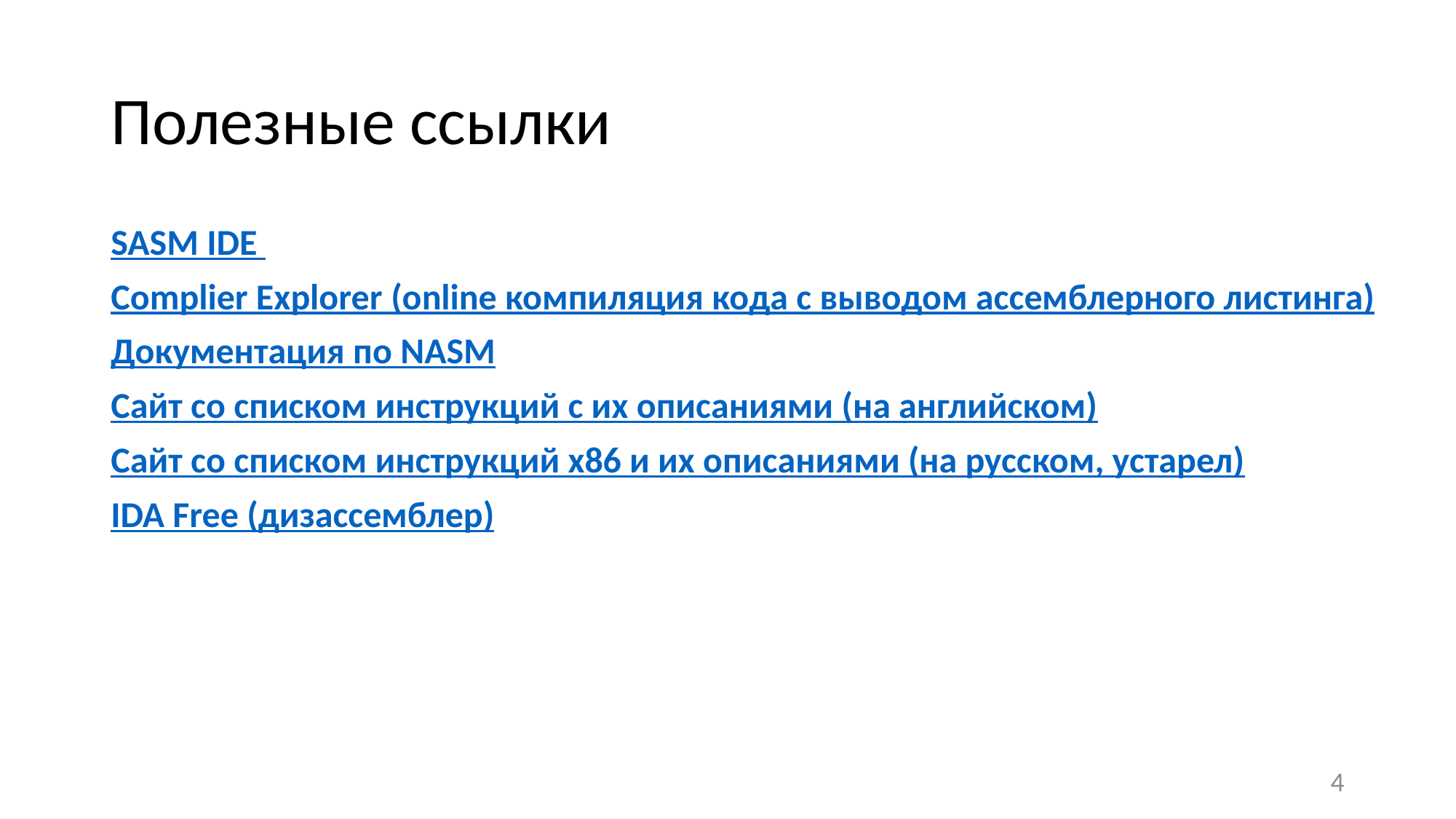

# Полезные ссылки
SASM IDE
Complier Explorer (online компиляция кода с выводом ассемблерного листинга)
Документация по NASM
Сайт со списком инструкций с их описаниями (на английском)
Сайт со списком инструкций х86 и их описаниями (на русском, устарел)
IDA Free (дизассемблер)

4